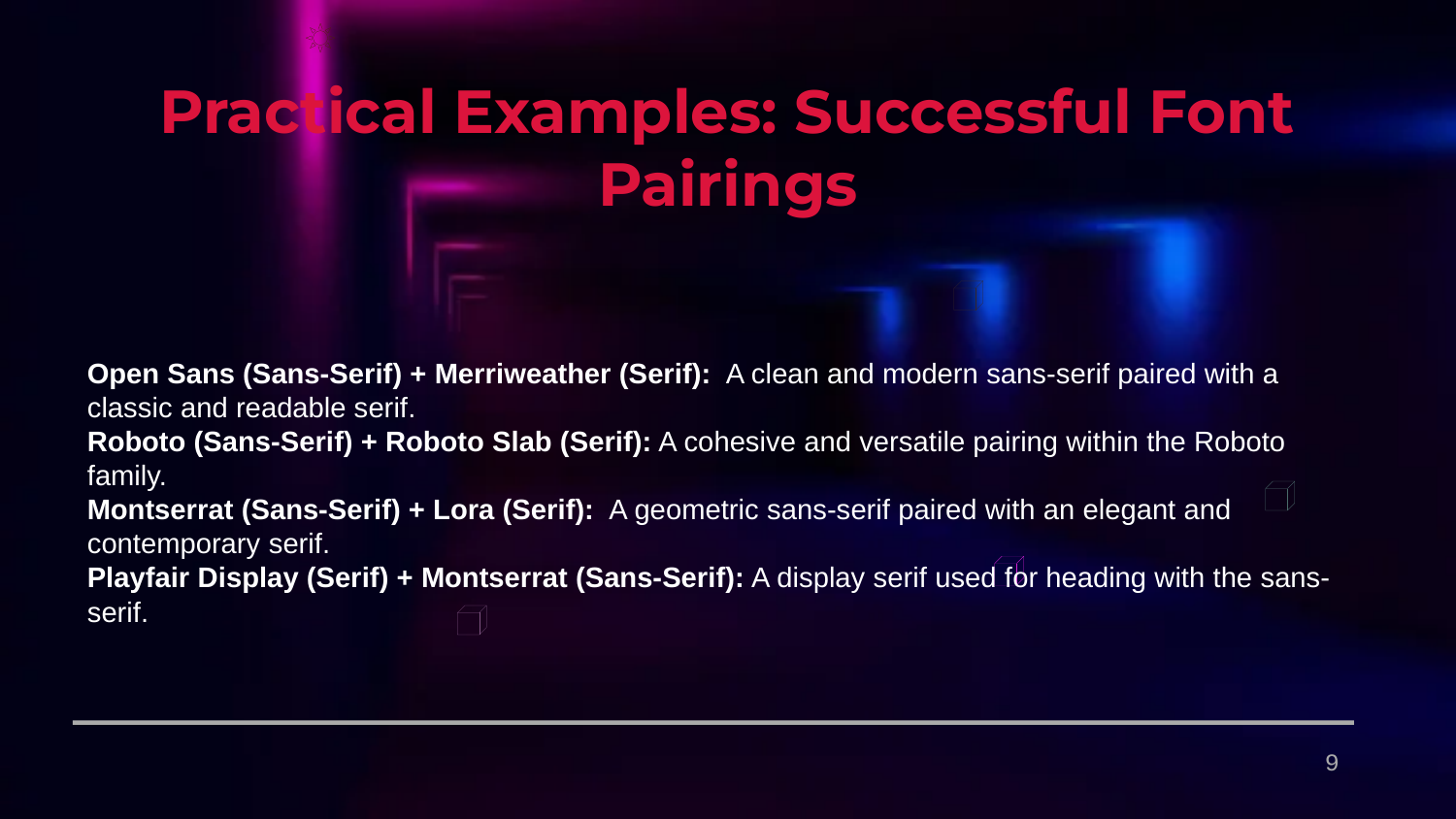

Practical Examples: Successful Font Pairings

Open Sans (Sans-Serif) + Merriweather (Serif):  A clean and modern sans-serif paired with a classic and readable serif.
Roboto (Sans-Serif) + Roboto Slab (Serif): A cohesive and versatile pairing within the Roboto family.
Montserrat (Sans-Serif) + Lora (Serif):  A geometric sans-serif paired with an elegant and contemporary serif.
Playfair Display (Serif) + Montserrat (Sans-Serif): A display serif used for heading with the sans-serif.

9